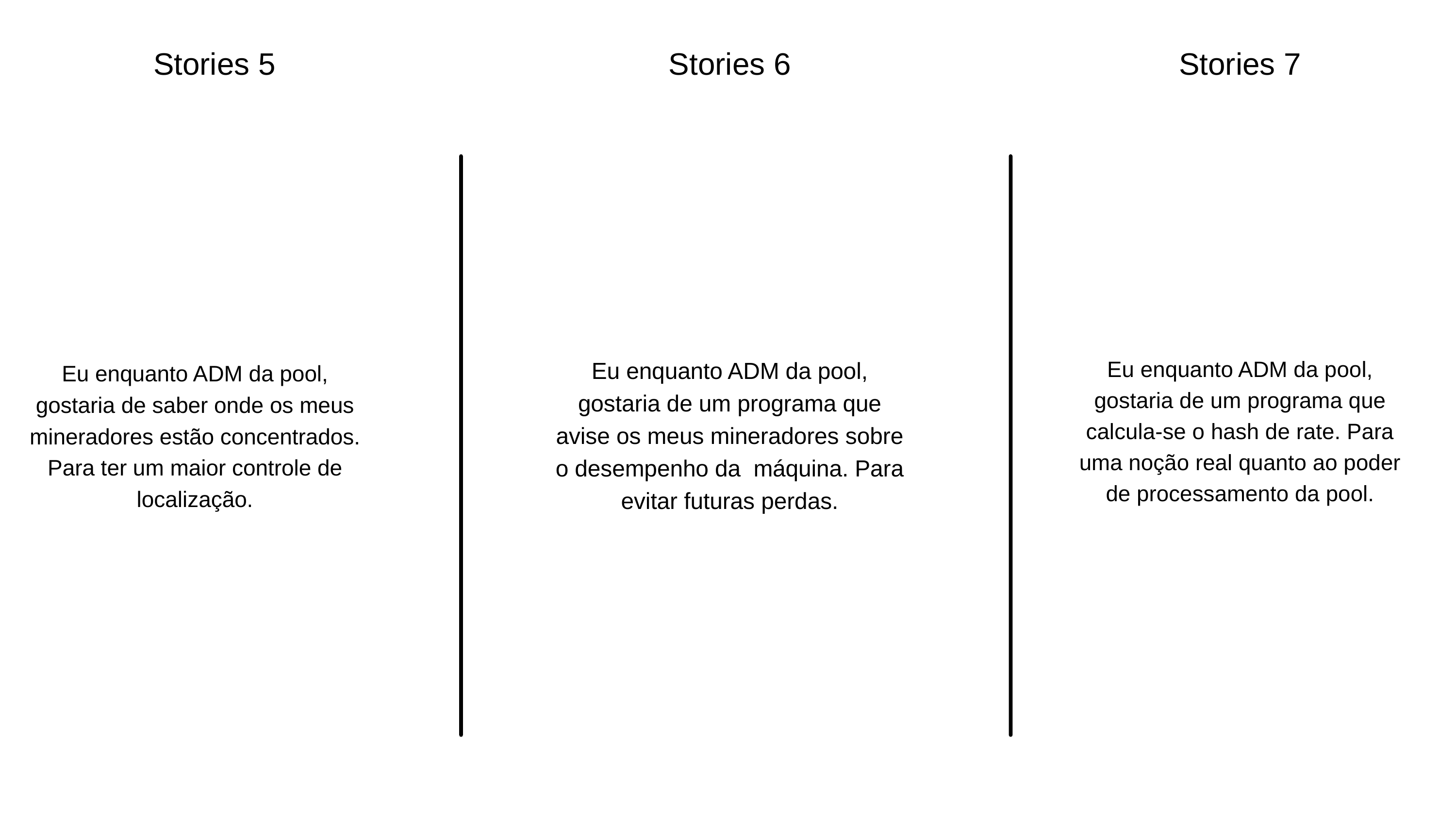

Stories 5

Stories 6

Stories 7

Eu enquanto ADM da pool, gostaria de um programa que calcula-se o hash de rate. Para uma noção real quanto ao poder de processamento da pool.
Eu enquanto ADM da pool, gostaria de um programa que avise os meus mineradores sobre o desempenho da  máquina. Para evitar futuras perdas.
Eu enquanto ADM da pool, gostaria de saber onde os meus mineradores estão concentrados. Para ter um maior controle de localização.